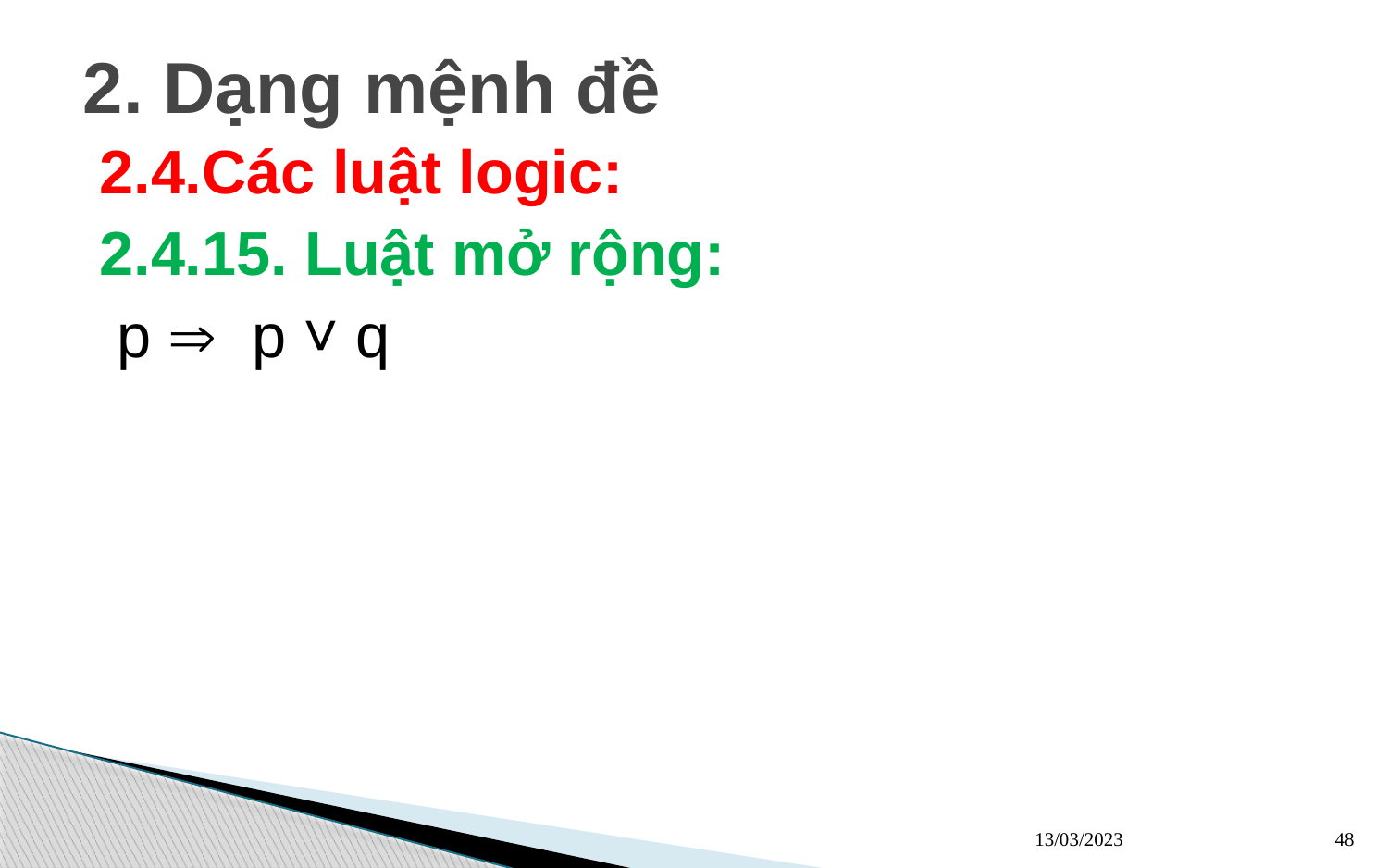

# 2. Dạng mệnh đề
2.4.Các luật logic:
2.4.15. Luật mở rộng:
 p ⇒  p ˅ q

13/03/2023
48